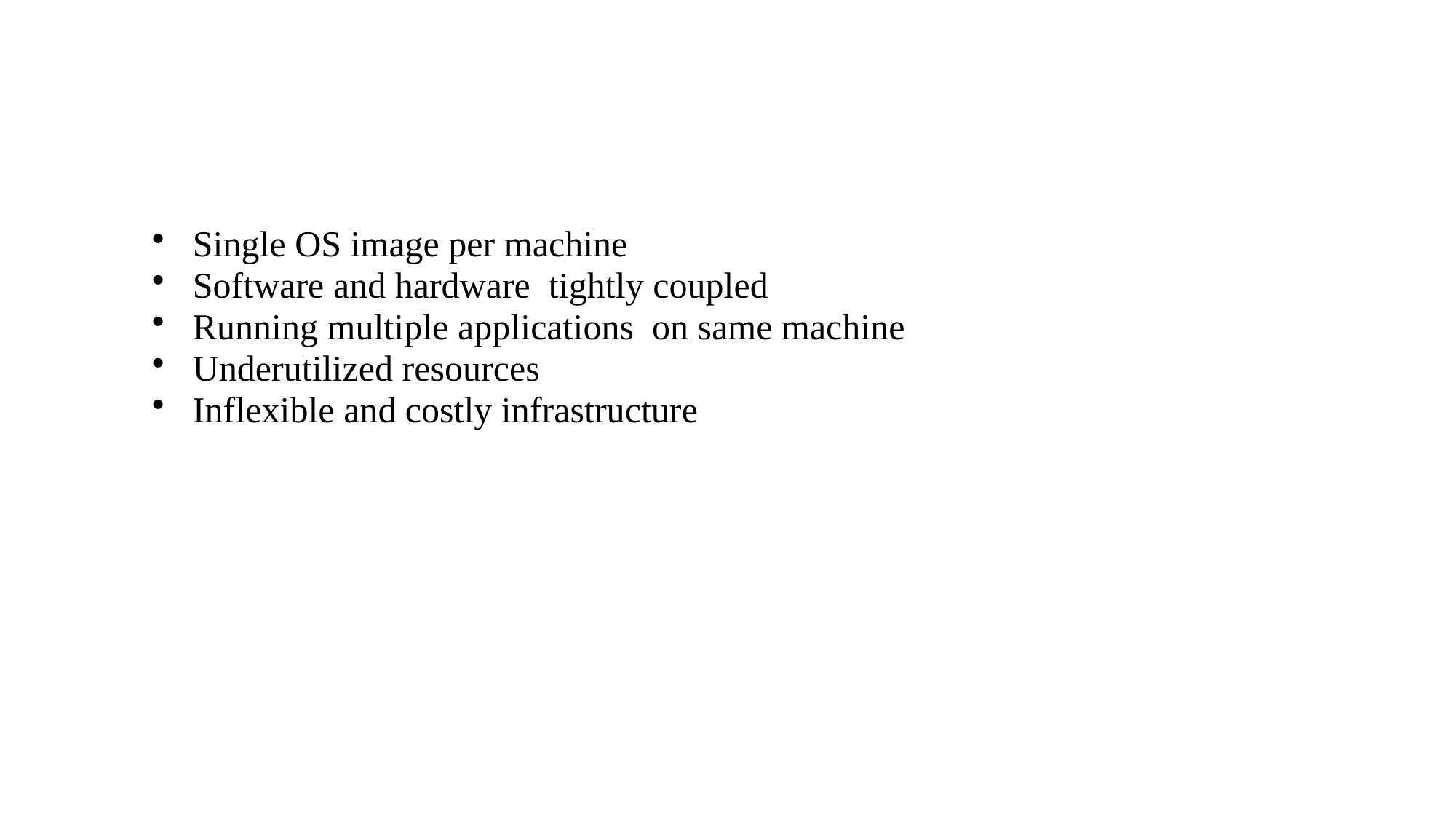

#
Single OS image per machine
Software and hardware  tightly coupled
Running multiple applications  on same machine
Underutilized resources
Inflexible and costly infrastructure